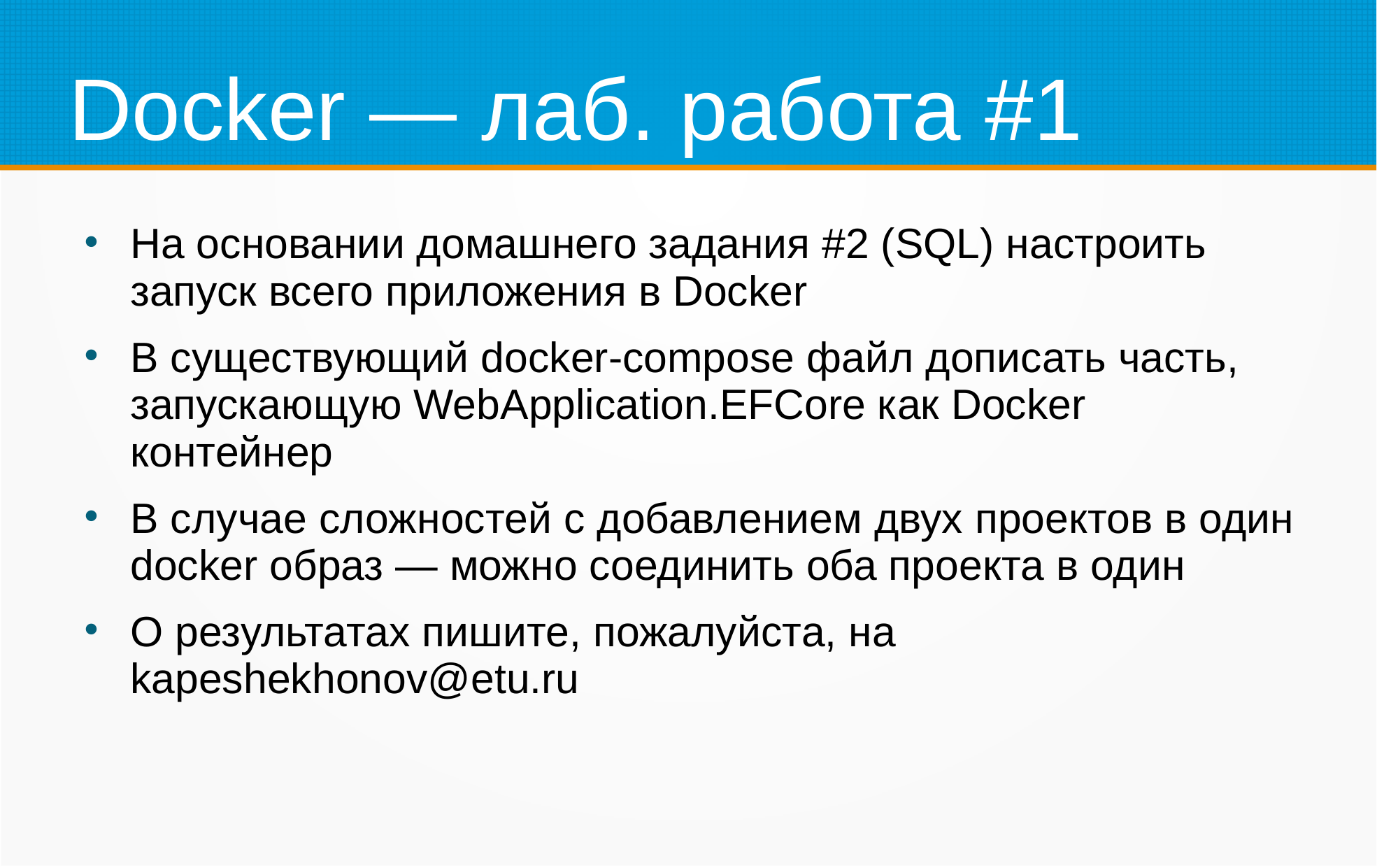

Docker — лаб. работа #1
На основании домашнего задания #2 (SQL) настроить запуск всего приложения в Docker
В существующий docker-compose файл дописать часть, запускающую WebApplication.EFCore как Docker контейнер
В случае сложностей с добавлением двух проектов в один docker образ — можно соединить оба проекта в один
О результатах пишите, пожалуйста, на kapeshekhonov@etu.ru